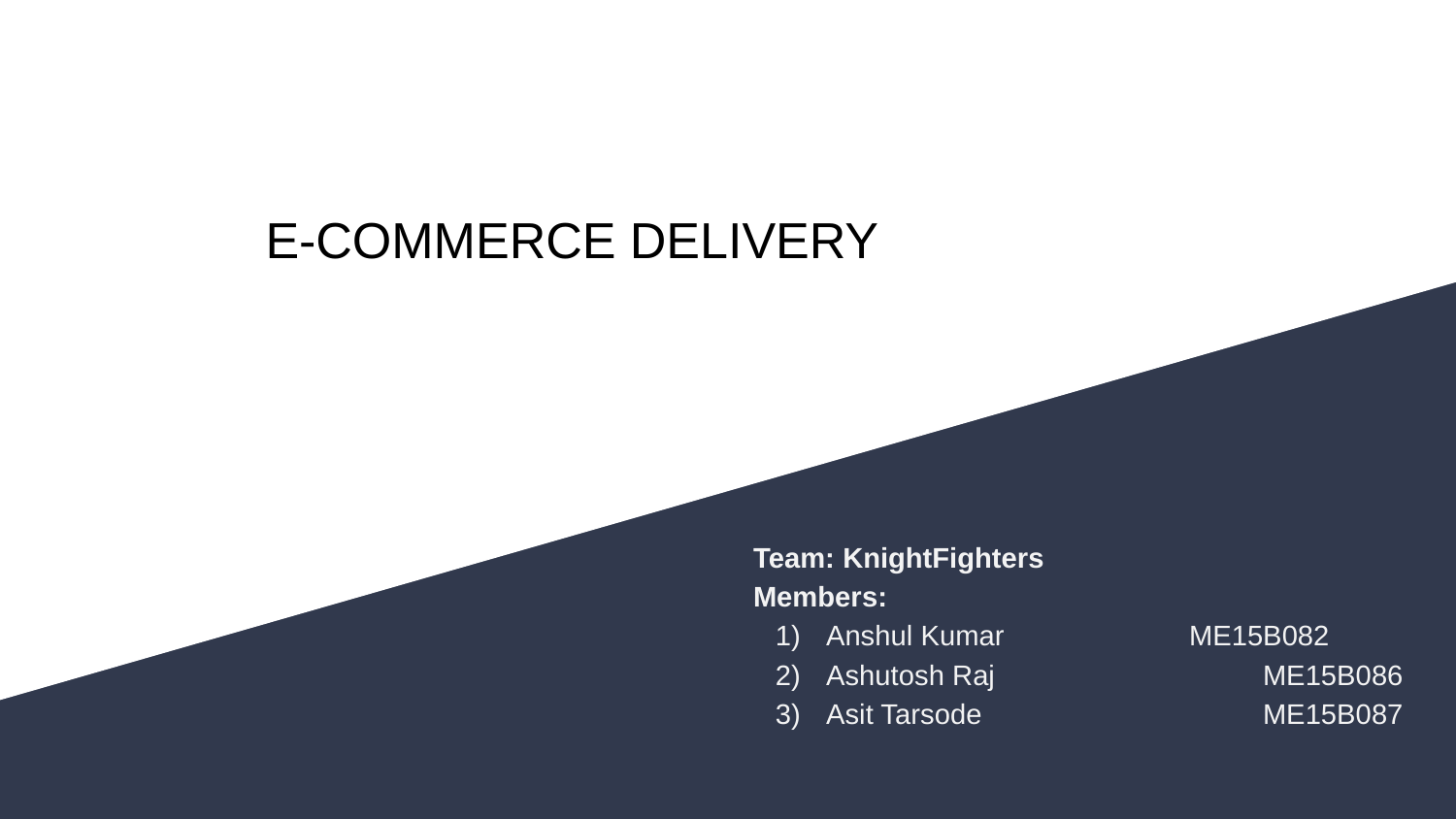

# E-COMMERCE DELIVERY

Team: KnightFighters
Members:
Anshul Kumar 	         ME15B082
Ashutosh Raj		ME15B086
Asit Tarsode		ME15B087